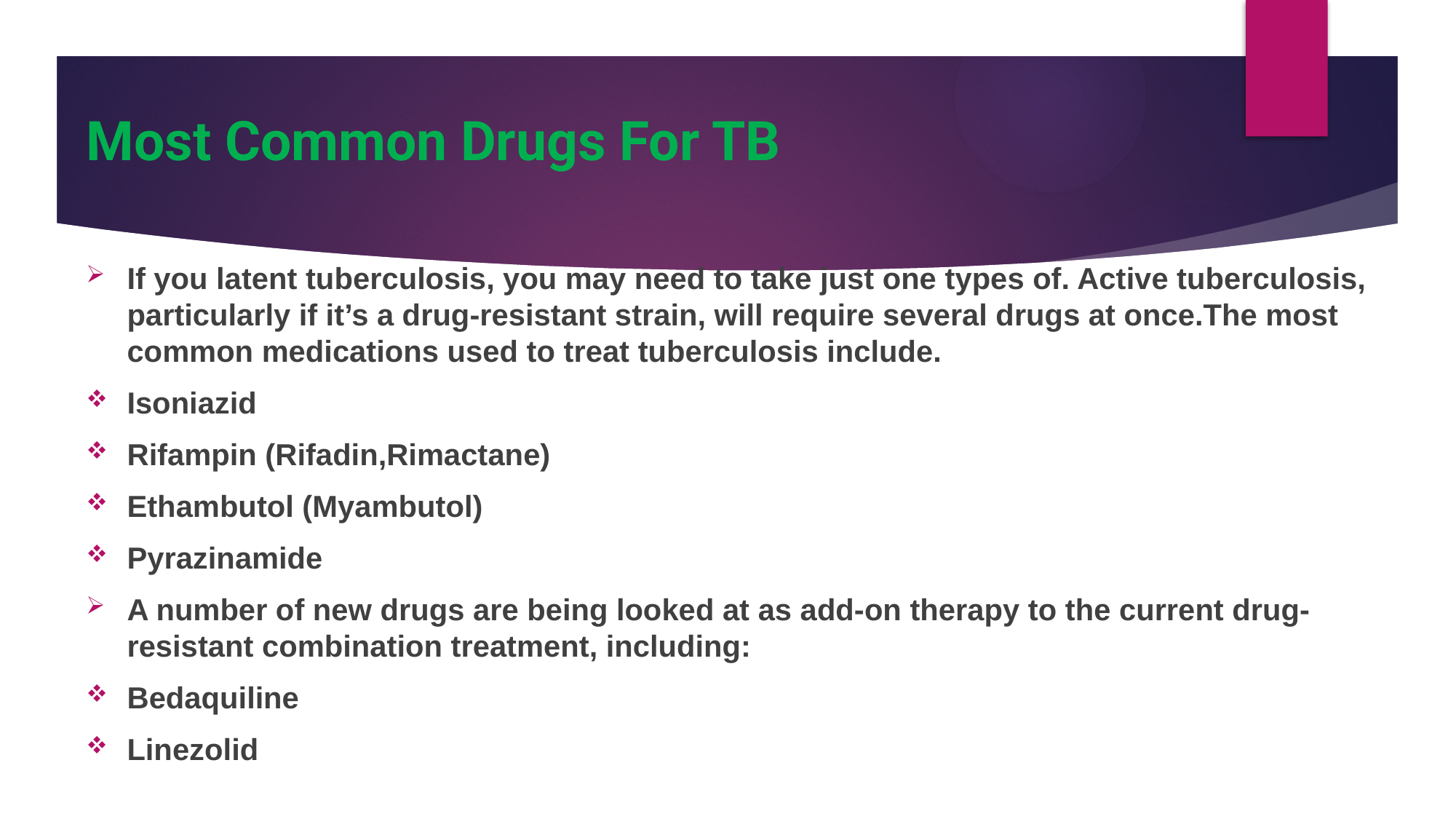

# Most Common Drugs For TB
If you latent tuberculosis, you may need to take just one types of. Active tuberculosis, particularly if it’s a drug-resistant strain, will require several drugs at once.The most common medications used to treat tuberculosis include.
Isoniazid
Rifampin (Rifadin,Rimactane)
Ethambutol (Myambutol)
Pyrazinamide
A number of new drugs are being looked at as add-on therapy to the current drug-resistant combination treatment, including:
Bedaquiline
Linezolid